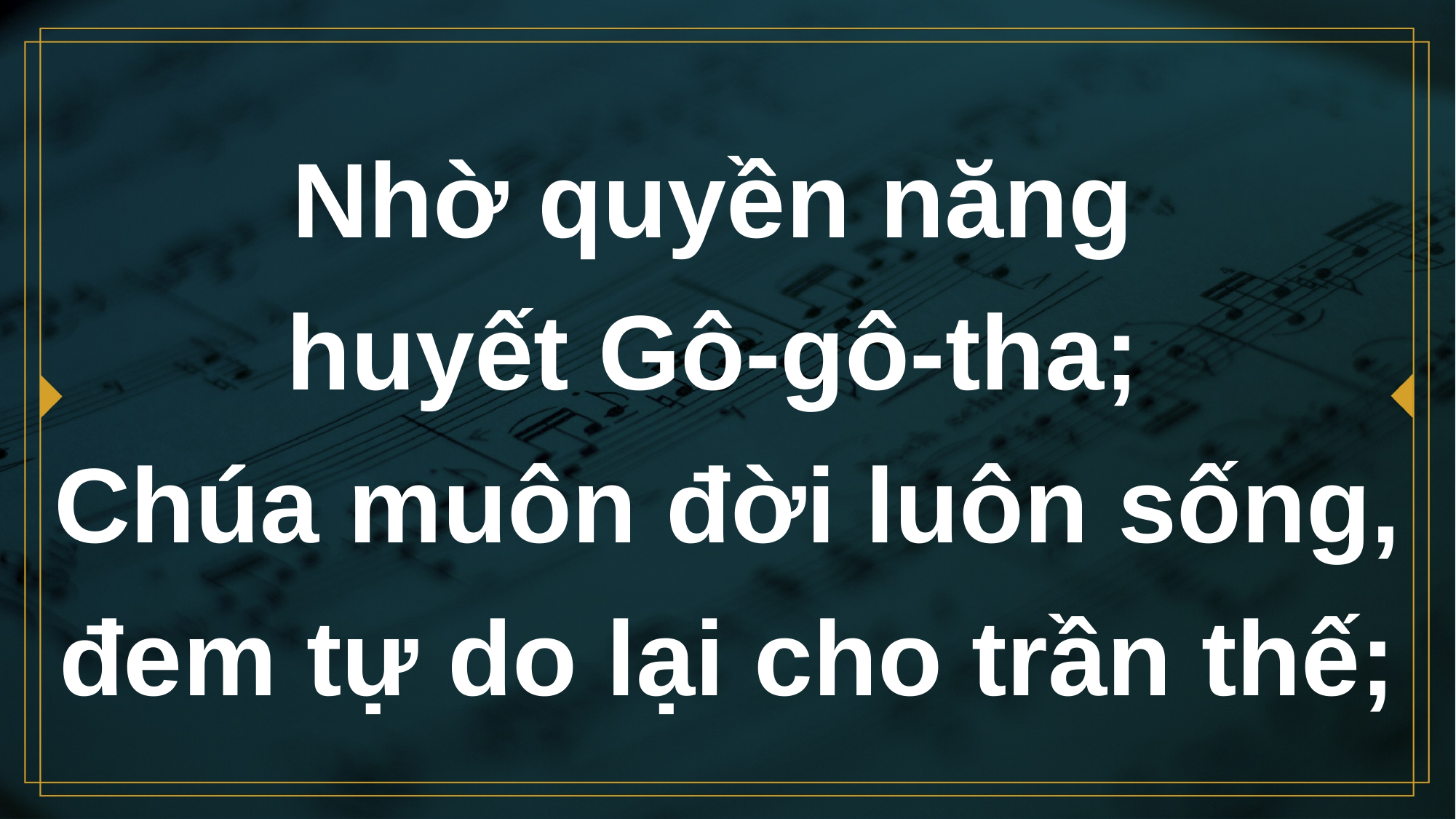

# Nhờ quyền năng huyết Gô-gô-tha; Chúa muôn đời luôn sống, đem tự do lại cho trần thế;